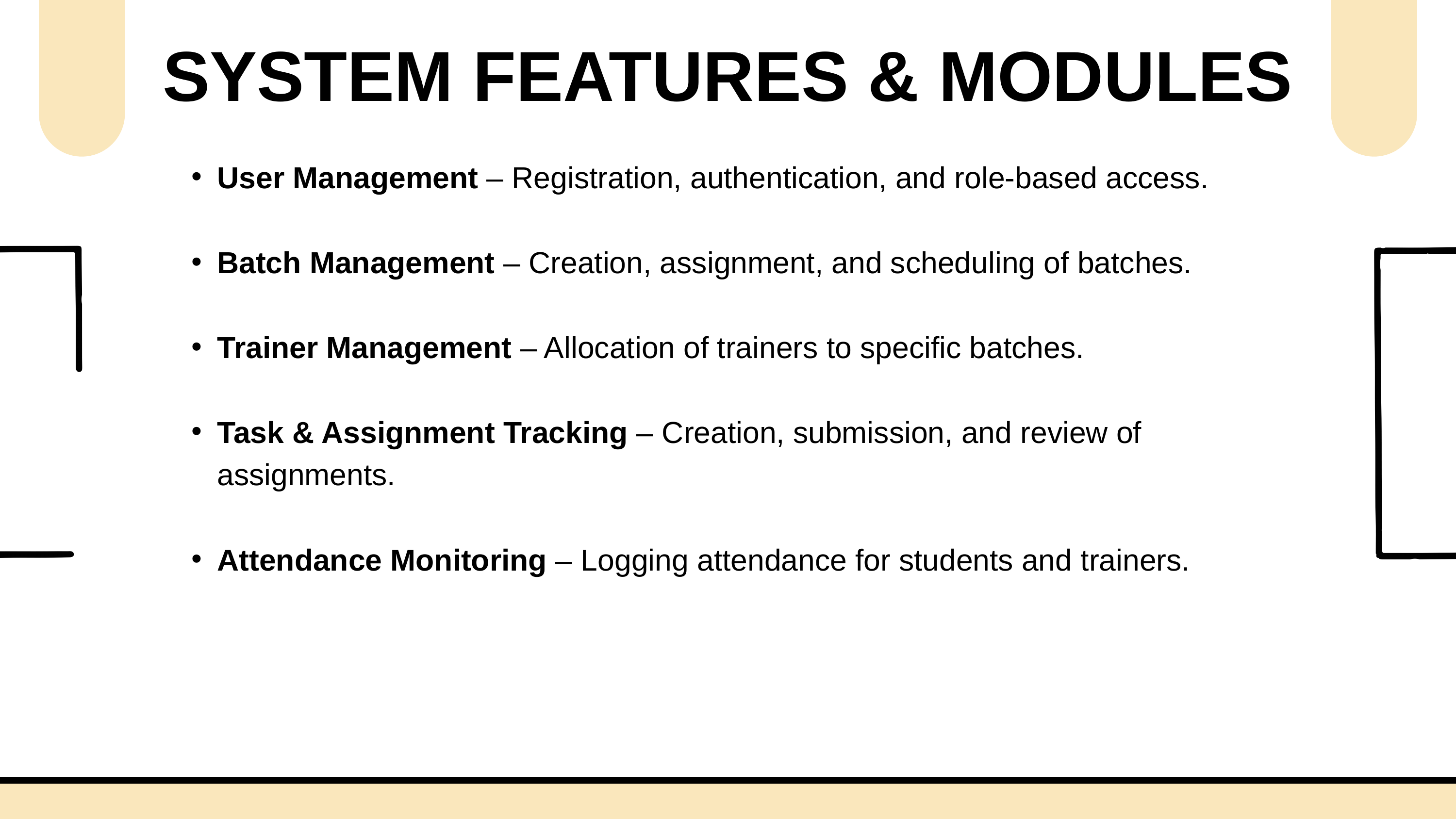

SYSTEM FEATURES & MODULES
User Management – Registration, authentication, and role-based access.

Batch Management – Creation, assignment, and scheduling of batches.

Trainer Management – Allocation of trainers to specific batches.

Task & Assignment Tracking – Creation, submission, and review of assignments.

Attendance Monitoring – Logging attendance for students and trainers.